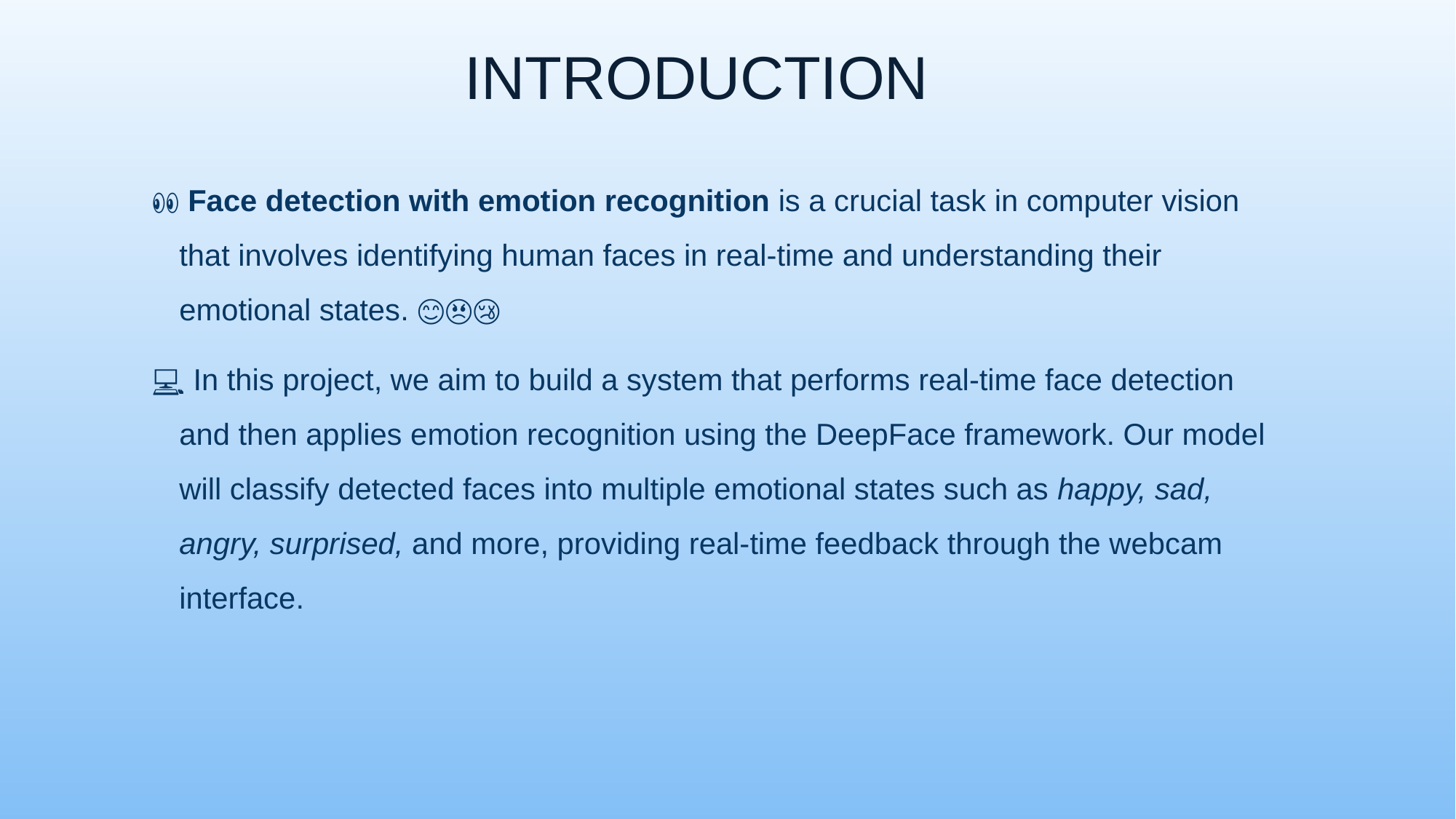

# INTRODUCTION
👀 Face detection with emotion recognition is a crucial task in computer vision that involves identifying human faces in real-time and understanding their emotional states. 😊😠😢
💻 In this project, we aim to build a system that performs real-time face detection and then applies emotion recognition using the DeepFace framework. Our model will classify detected faces into multiple emotional states such as happy, sad, angry, surprised, and more, providing real-time feedback through the webcam interface.